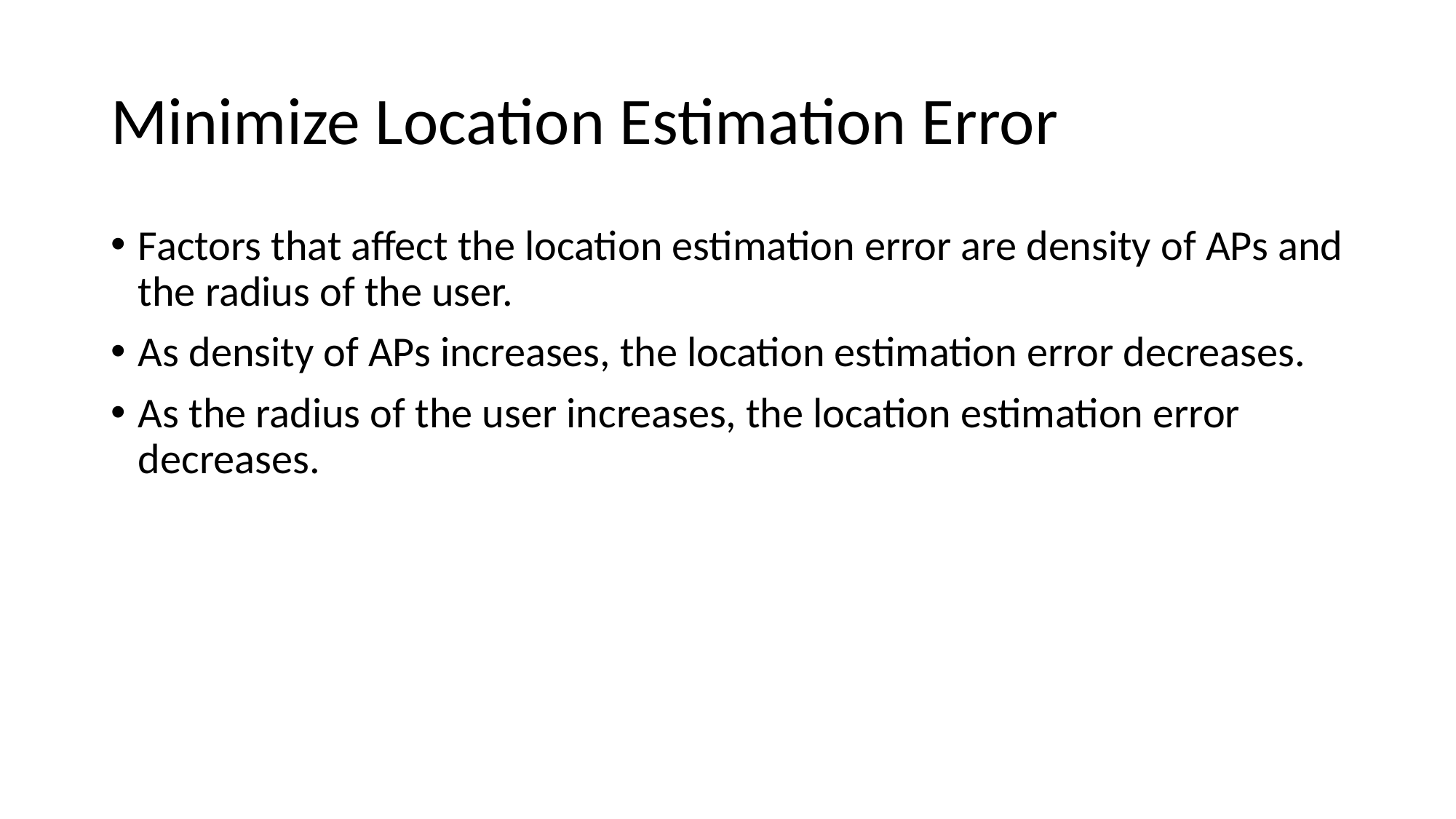

# Minimize Location Estimation Error
Factors that affect the location estimation error are density of APs and the radius of the user.
As density of APs increases, the location estimation error decreases.
As the radius of the user increases, the location estimation error decreases.